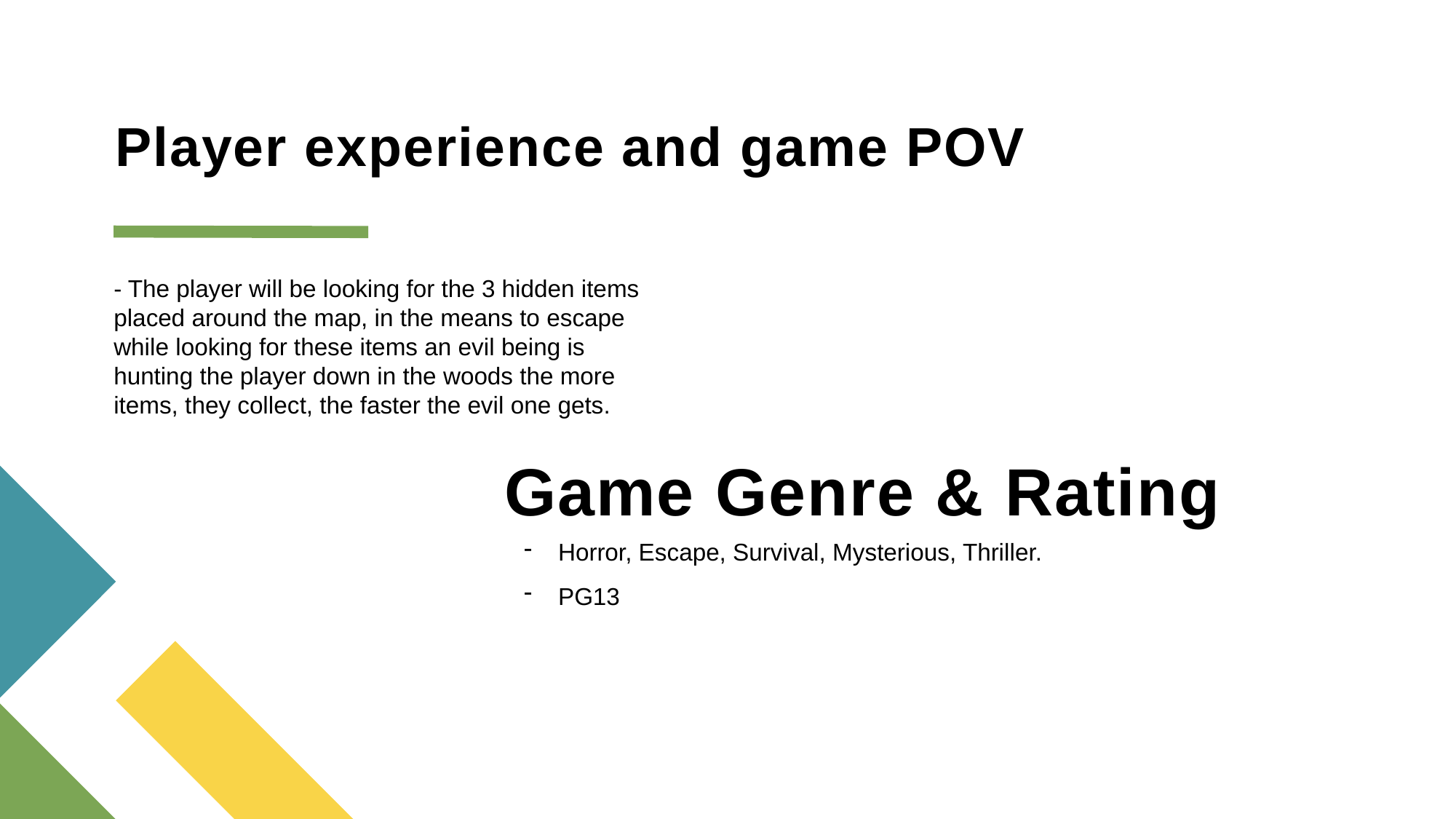

# Player experience and game POV
- The player will be looking for the 3 hidden items placed around the map, in the means to escape while looking for these items an evil being is hunting the player down in the woods the more items, they collect, the faster the evil one gets.

Game Genre & Rating
Horror, Escape, Survival, Mysterious, Thriller.
PG13